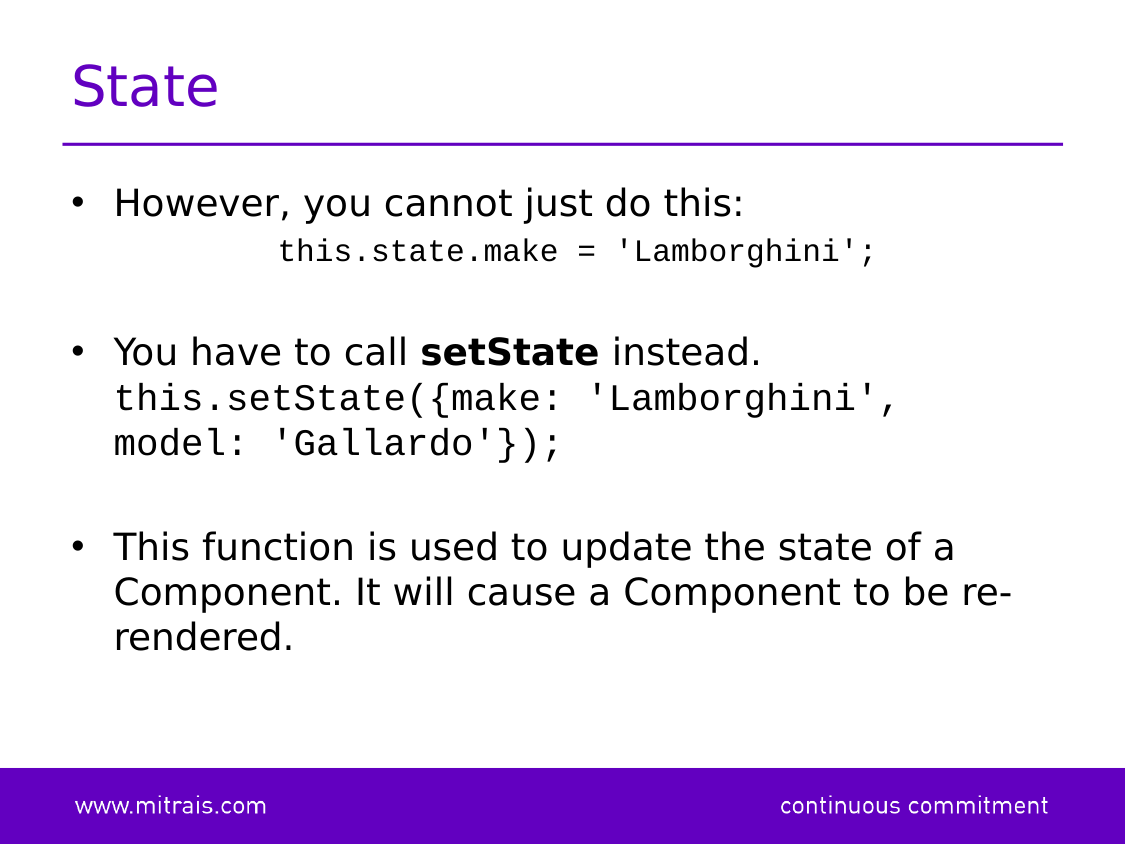

# State
However, you cannot just do this:
	this.state.make = 'Lamborghini';

You have to call setState instead.	this.setState({make: 'Lamborghini', model: 'Gallardo'});

This function is used to update the state of a Component. It will cause a Component to be re-rendered.